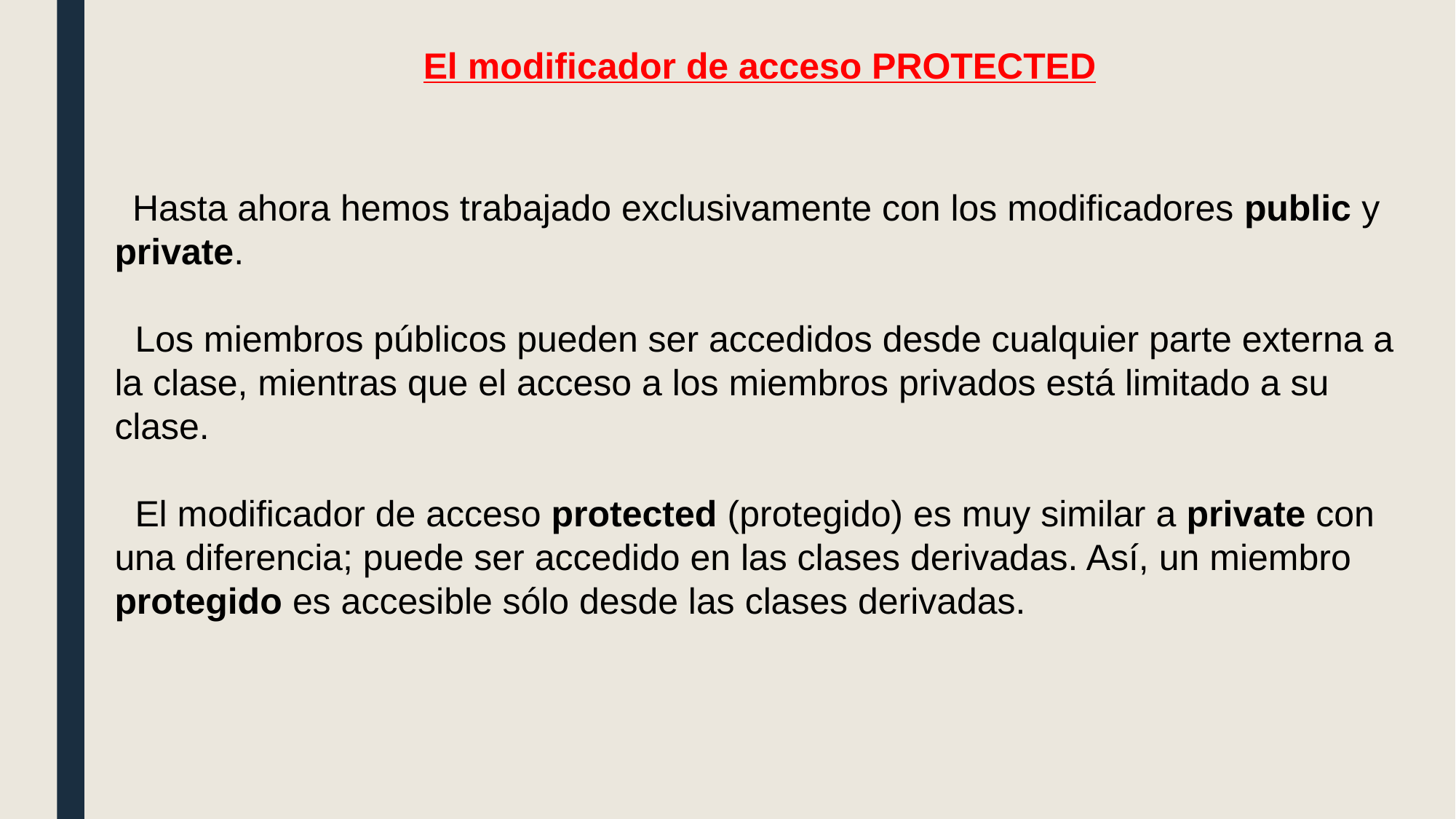

El modificador de acceso PROTECTED

  Hasta ahora hemos trabajado exclusivamente con los modificadores public y private.

  Los miembros públicos pueden ser accedidos desde cualquier parte externa a la clase, mientras que el acceso a los miembros privados está limitado a su clase.

  El modificador de acceso protected (protegido) es muy similar a private con una diferencia; puede ser accedido en las clases derivadas. Así, un miembro protegido es accesible sólo desde las clases derivadas.